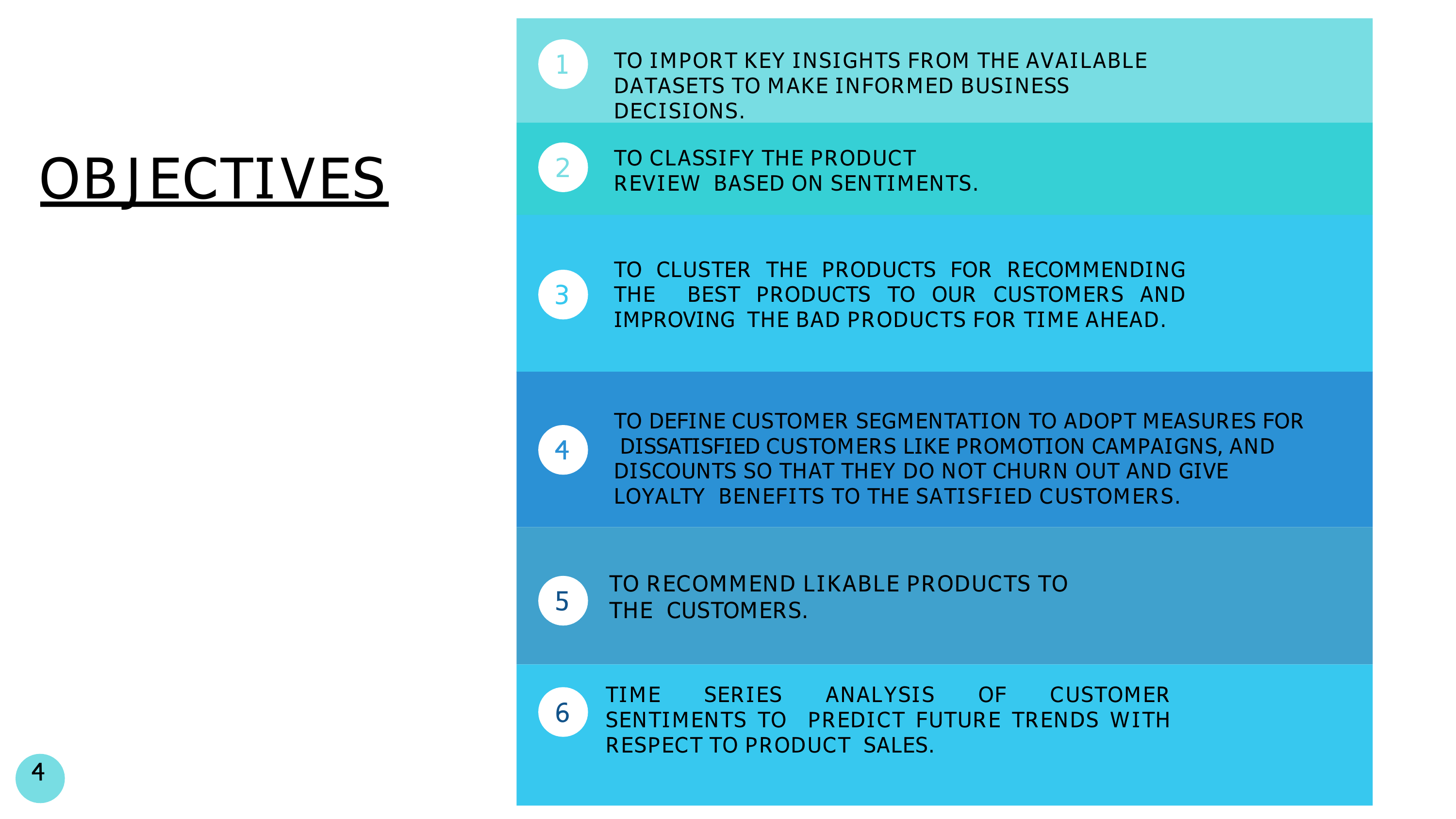

TO IMPORT KEY INSIGHTS FROM THE AVAILABLE  DATASETS TO MAKE INFORMED BUSINESS DECISIONS.
1

OBJECTIVES

TO CLASSIFY THE PRODUCT REVIEW  BASED ON SENTIMENTS.
2

TO CLUSTER THE PRODUCTS FOR RECOMMENDING THE  BEST PRODUCTS TO OUR CUSTOMERS AND IMPROVING  THE BAD PRODUCTS FOR TIME AHEAD.

3

TO DEFINE CUSTOMER SEGMENTATION TO ADOPT MEASURES FOR  DISSATISFIED CUSTOMERS LIKE PROMOTION CAMPAIGNS, AND  DISCOUNTS SO THAT THEY DO NOT CHURN OUT AND GIVE LOYALTY  BENEFITS TO THE SATISFIED CUSTOMERS.

4

TO RECOMMEND LIKABLE PRODUCTS TO THE  CUSTOMERS.

5

TIME SERIES ANALYSIS OF CUSTOMER SENTIMENTS TO  PREDICT FUTURE TRENDS WITH RESPECT TO PRODUCT  SALES.

6

4